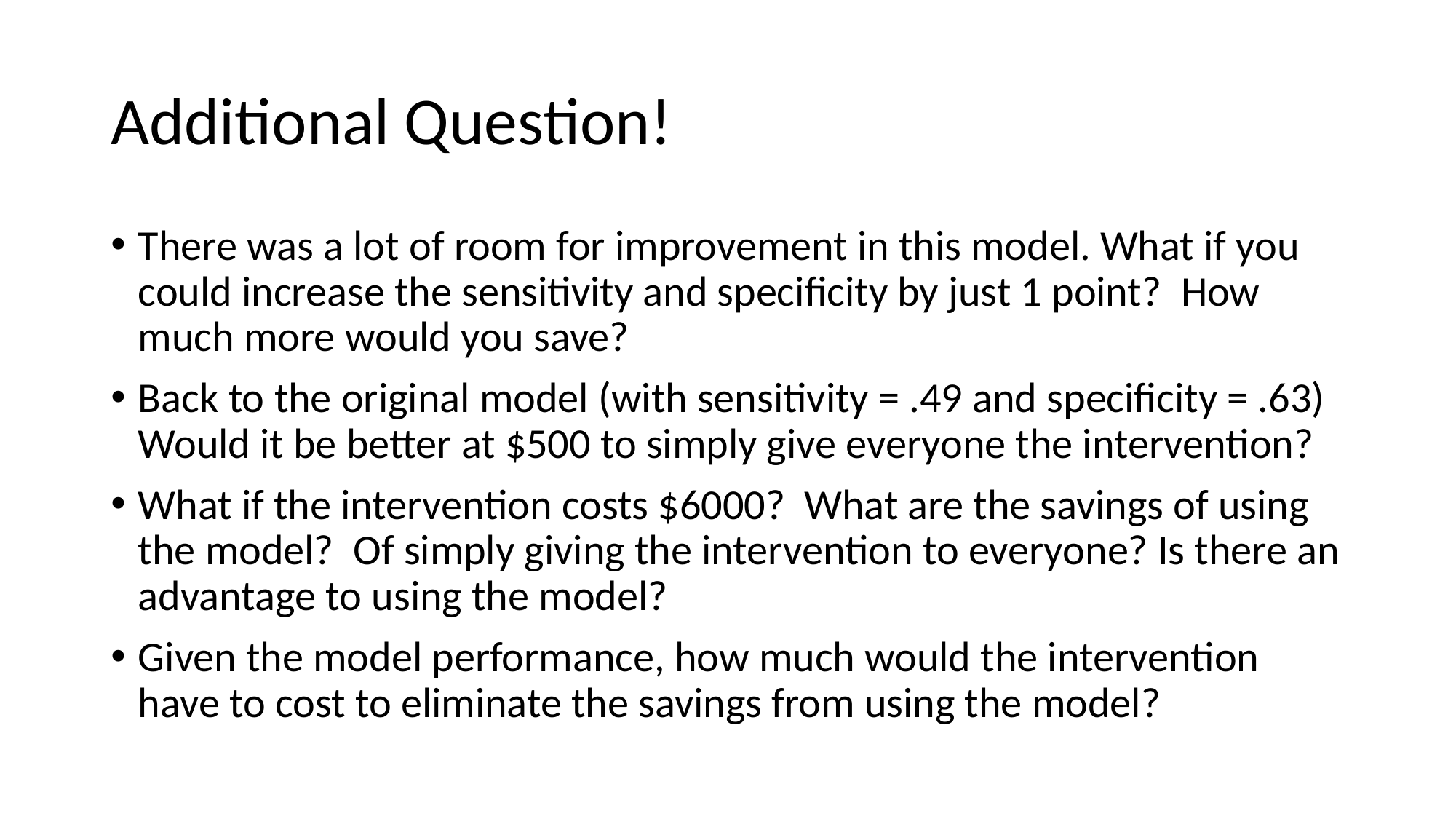

# Additional Question!
There was a lot of room for improvement in this model. What if you could increase the sensitivity and specificity by just 1 point?  How much more would you save?
Back to the original model (with sensitivity = .49 and specificity = .63) Would it be better at $500 to simply give everyone the intervention?
What if the intervention costs $6000?  What are the savings of using the model?  Of simply giving the intervention to everyone? Is there an advantage to using the model?
Given the model performance, how much would the intervention have to cost to eliminate the savings from using the model?